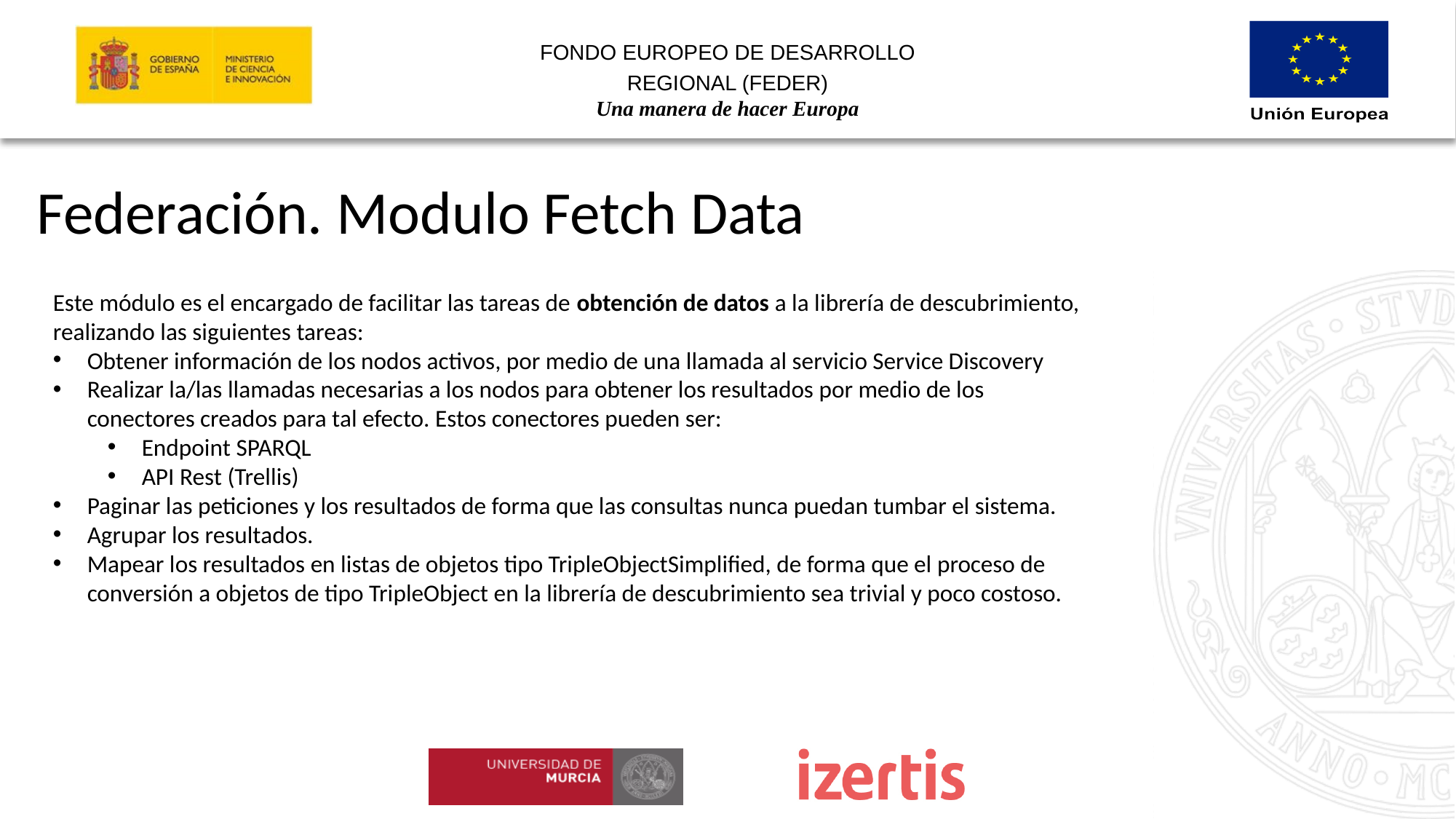

Federación. Modulo Fetch Data

Este módulo es el encargado de facilitar las tareas de obtención de datos a la librería de descubrimiento, realizando las siguientes tareas:
Obtener información de los nodos activos, por medio de una llamada al servicio Service Discovery
Realizar la/las llamadas necesarias a los nodos para obtener los resultados por medio de los conectores creados para tal efecto. Estos conectores pueden ser:
Endpoint SPARQL
API Rest (Trellis)
Paginar las peticiones y los resultados de forma que las consultas nunca puedan tumbar el sistema.
Agrupar los resultados.
Mapear los resultados en listas de objetos tipo TripleObjectSimplified, de forma que el proceso de conversión a objetos de tipo TripleObject en la librería de descubrimiento sea trivial y poco costoso.